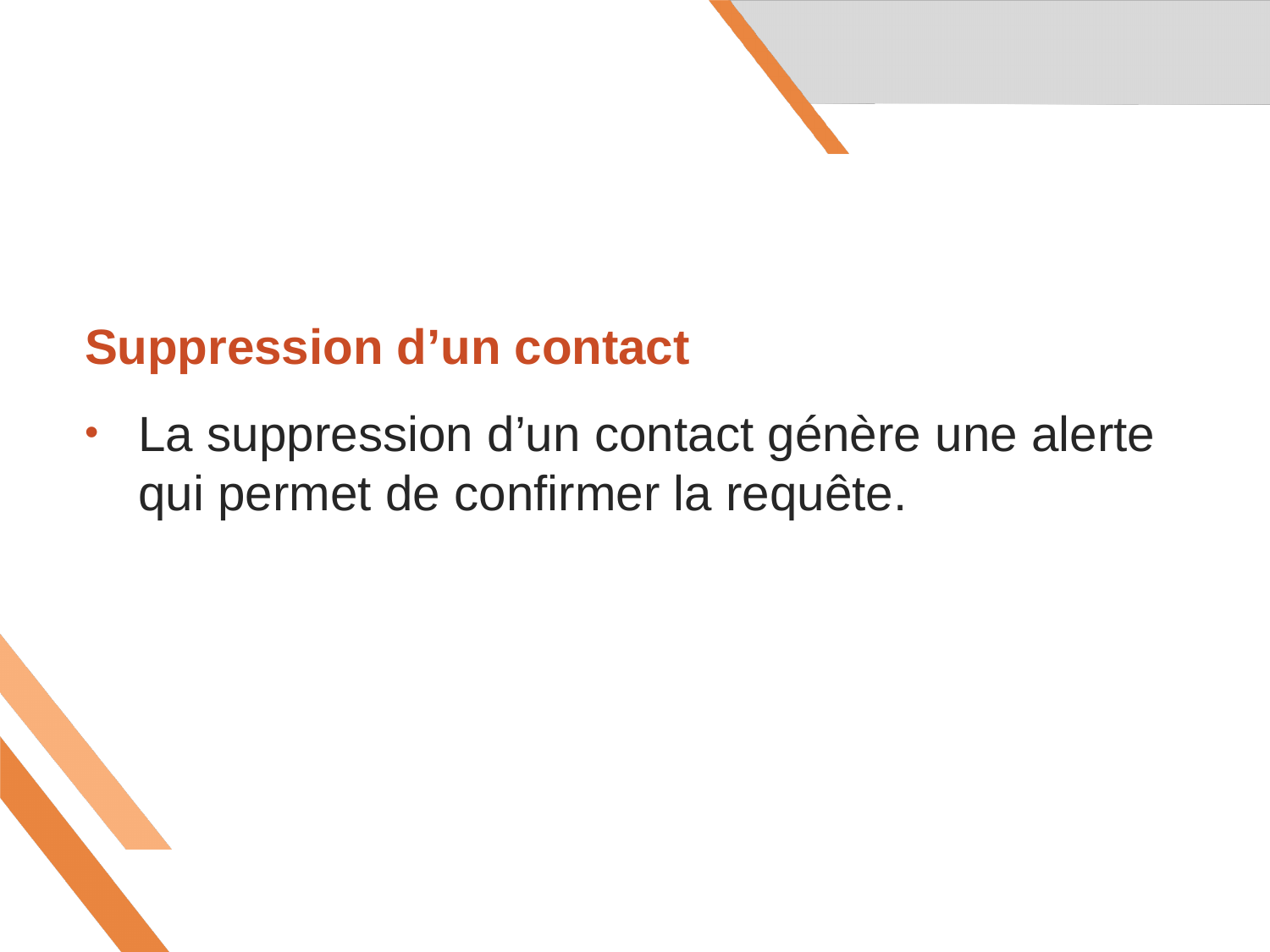

Suppression d’un contact
La suppression d’un contact génère une alerte qui permet de confirmer la requête.